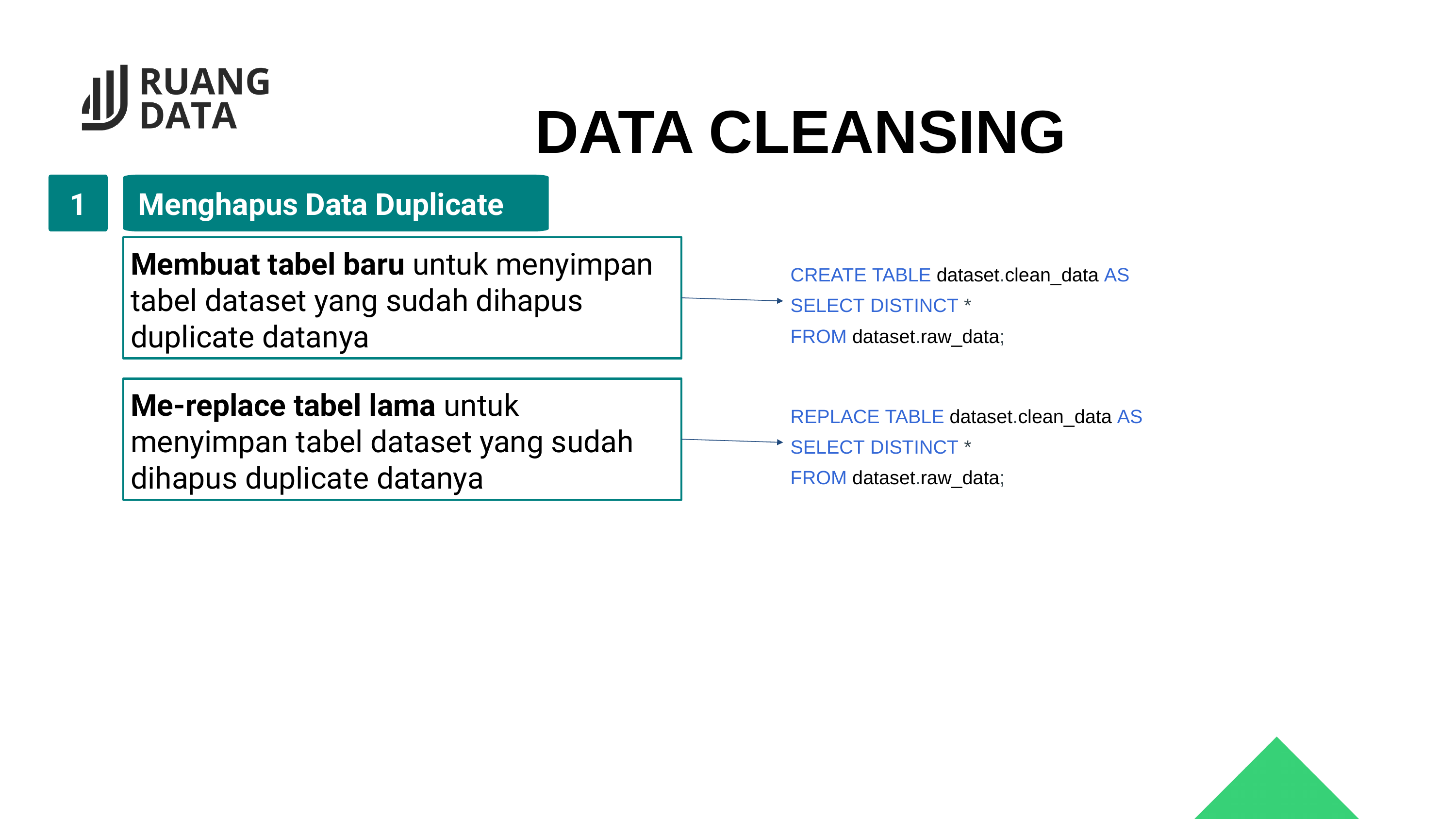

DATA CLEANSING

1
 Menghapus Data Duplicate
Membuat tabel baru untuk menyimpan tabel dataset yang sudah dihapus duplicate datanya
CREATE TABLE dataset.clean_data AS
SELECT DISTINCT *
FROM dataset.raw_data;
Me-replace tabel lama untuk menyimpan tabel dataset yang sudah dihapus duplicate datanya
REPLACE TABLE dataset.clean_data AS
SELECT DISTINCT *
FROM dataset.raw_data;